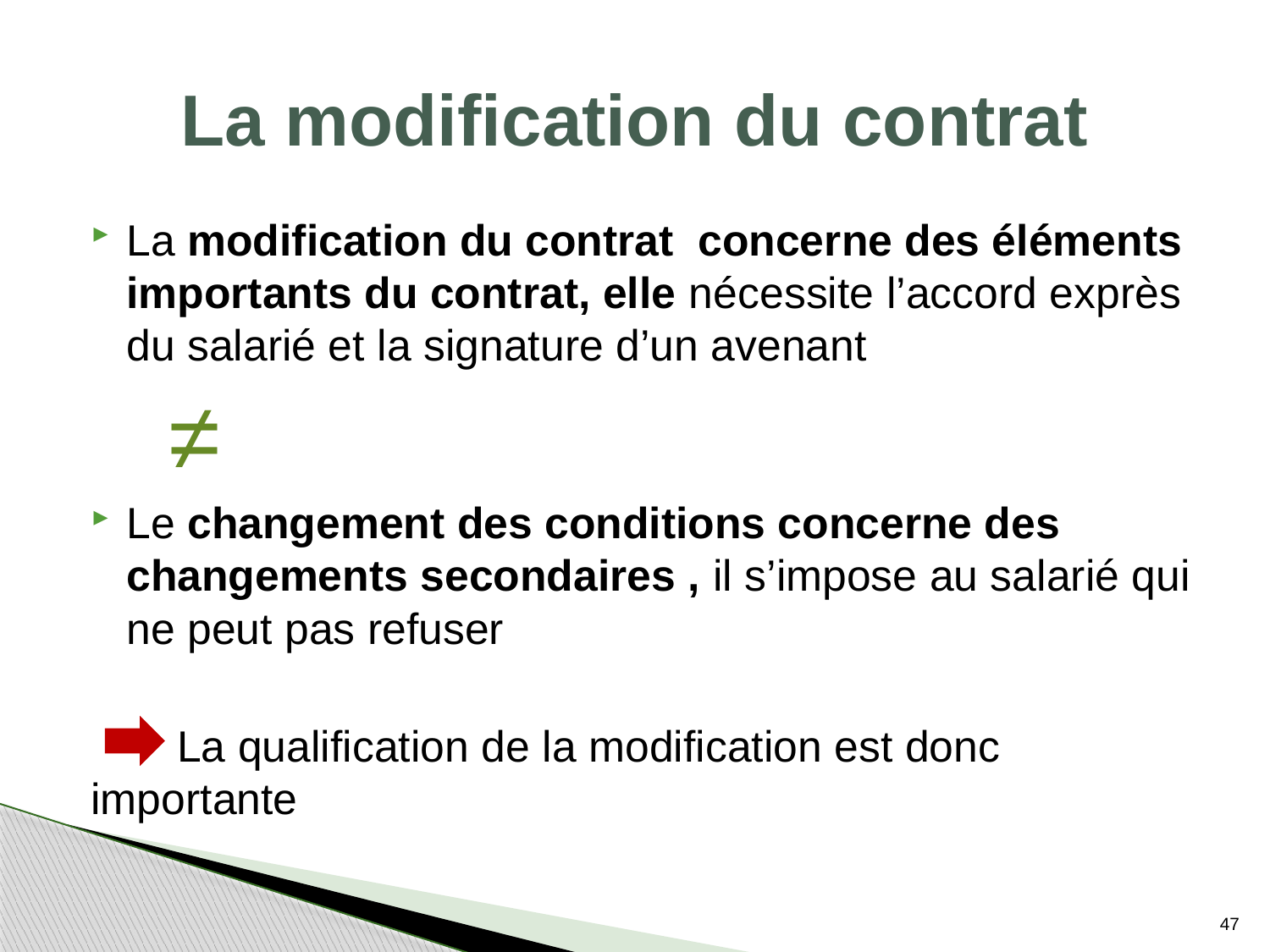

# La modification du contrat
La modification du contrat  concerne des éléments importants du contrat, elle nécessite l’accord exprès du salarié et la signature d’un avenant
   ≠
Le changement des conditions concerne des changements secondaires , il s’impose au salarié qui ne peut pas refuser

       La qualification de la modification est donc importante

47